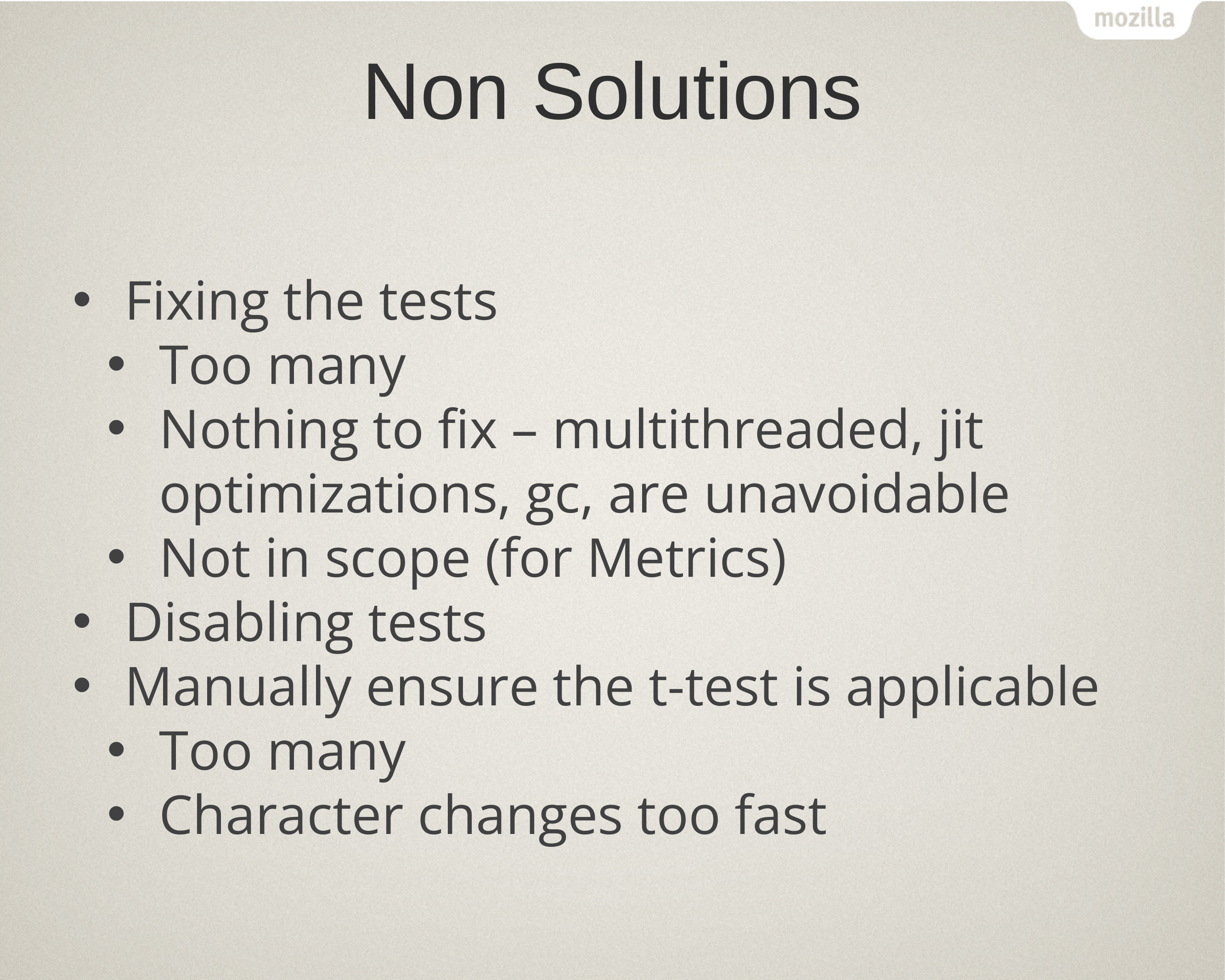

# Non Solutions
Fixing the tests
Too many
Nothing to fix – multithreaded, jit optimizations, gc, are unavoidable
Not in scope (for Metrics)
Disabling tests
Manually ensure the t-test is applicable
Too many
Character changes too fast